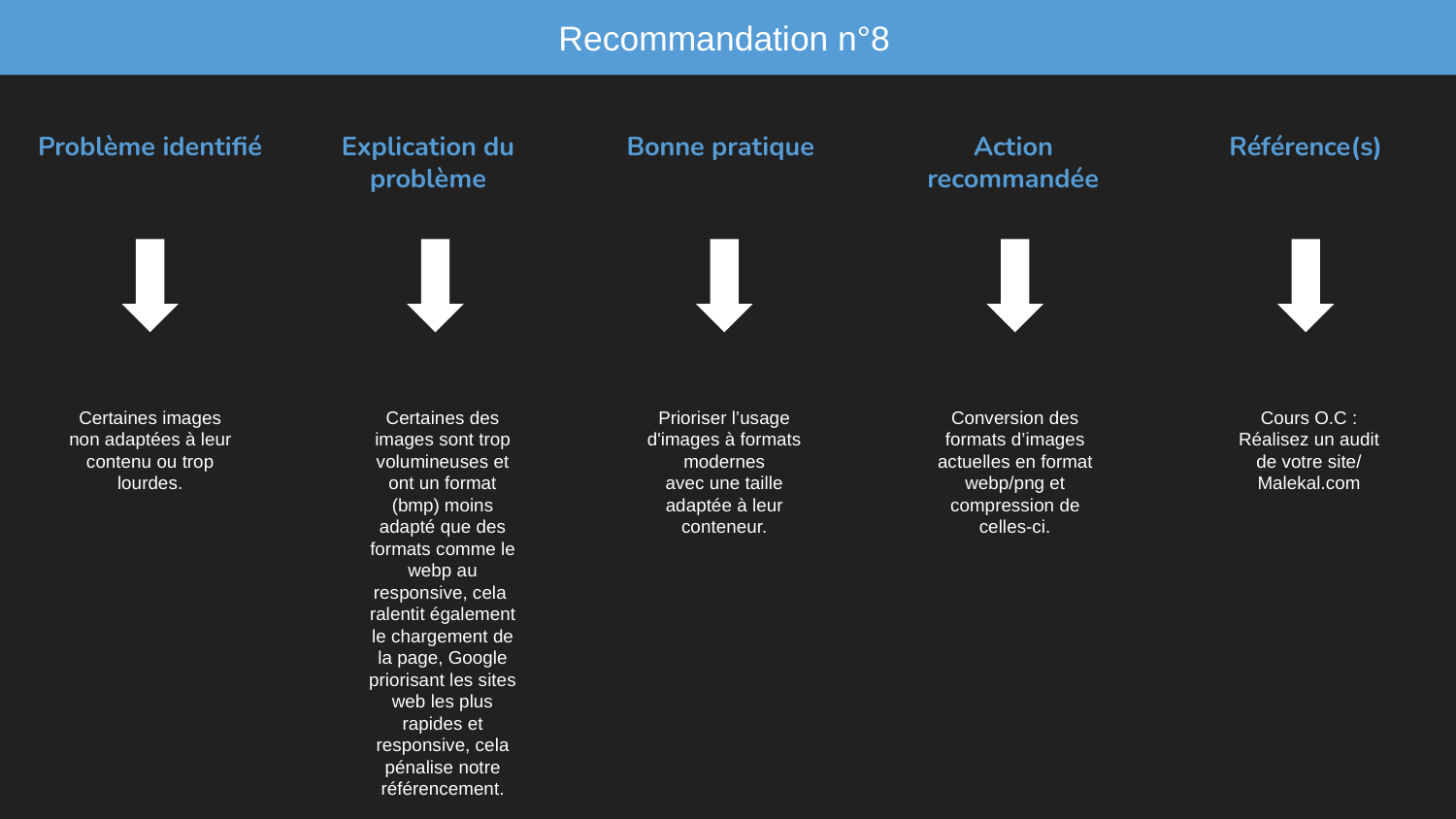

Recommandation n°8
Problème identifié
Explication du problème
Bonne pratique
Action recommandée
Référence(s)

Certaines images non adaptées à leur contenu ou trop lourdes.
Certaines des images sont trop volumineuses et ont un format (bmp) moins adapté que des formats comme le webp au responsive, cela  ralentit également le chargement de la page, Google priorisant les sites web les plus rapides et responsive, cela pénalise notre référencement.
Prioriser l’usage d'images à formats modernes
avec une taille adaptée à leur conteneur.
Conversion des formats d’images actuelles en format webp/png et compression de celles-ci.

Cours O.C : Réalisez un audit de votre site/
Malekal.com